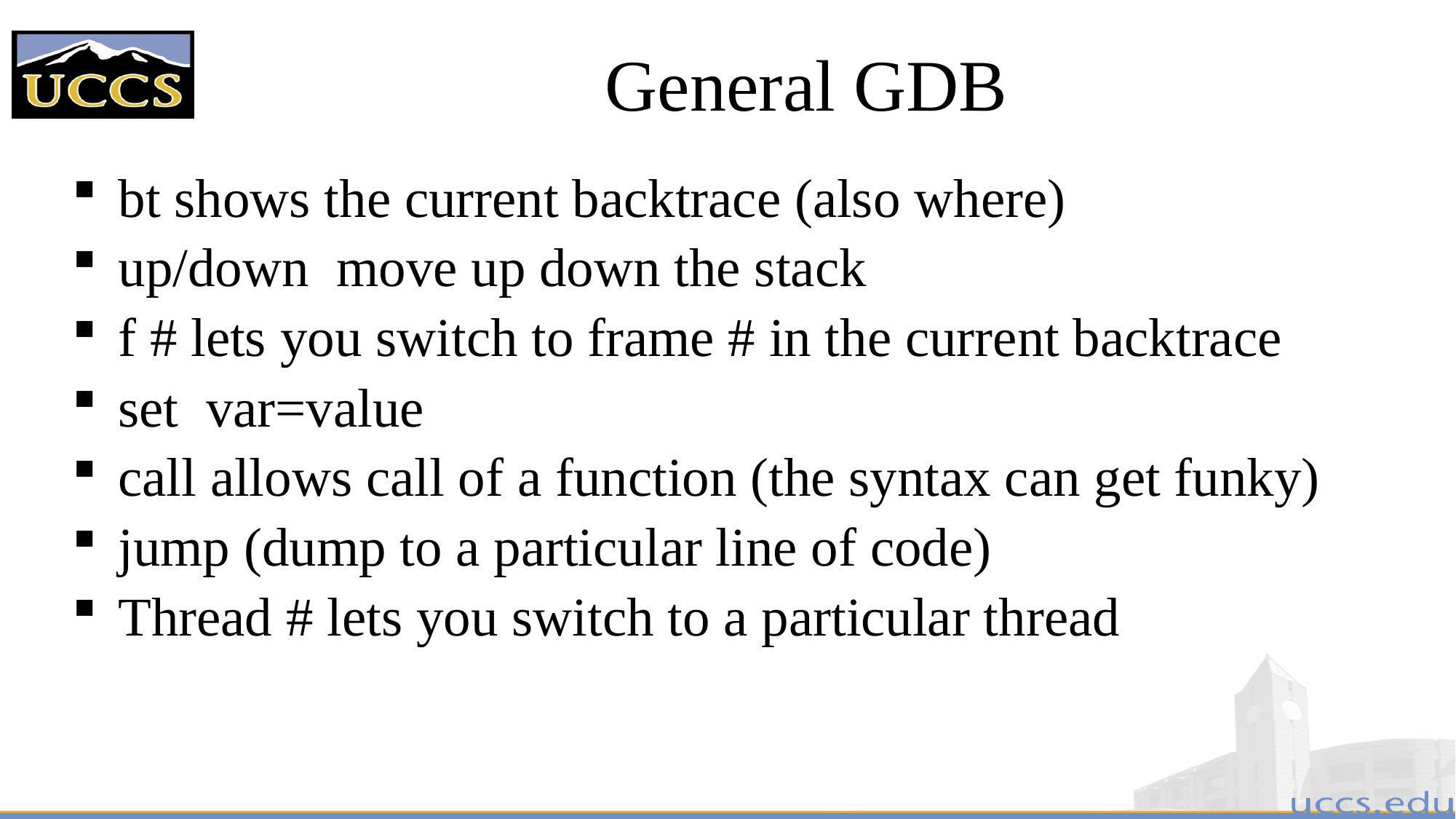

# General GDB
bt shows the current backtrace (also where)
up/down  move up down the stack
f # lets you switch to frame # in the current backtrace
set  var=value
call allows call of a function (the syntax can get funky)
jump (dump to a particular line of code)
Thread # lets you switch to a particular thread